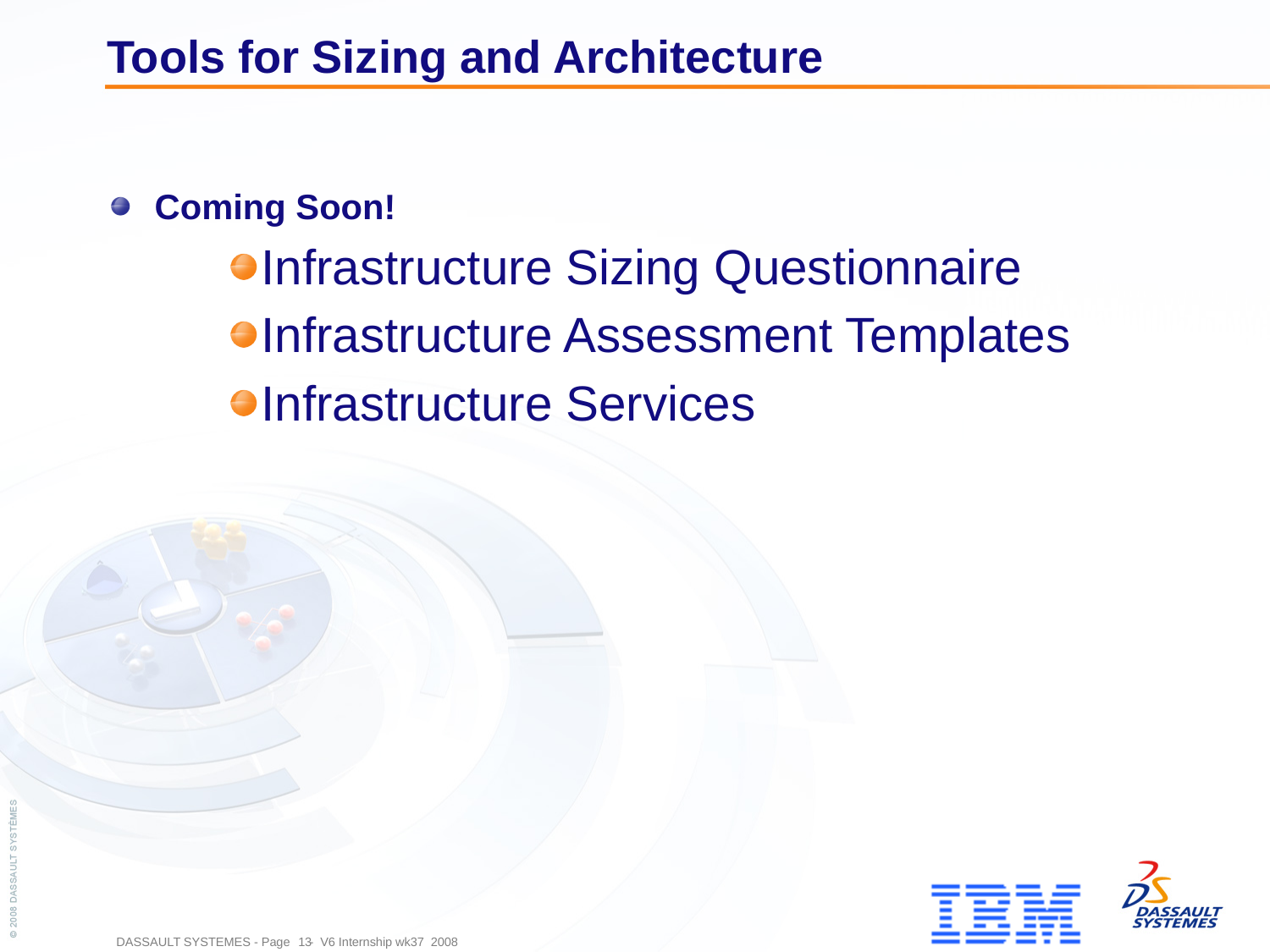

# Tools for Sizing and Architecture
Coming Soon!
Infrastructure Sizing Questionnaire
Infrastructure Assessment Templates
Infrastructure Services